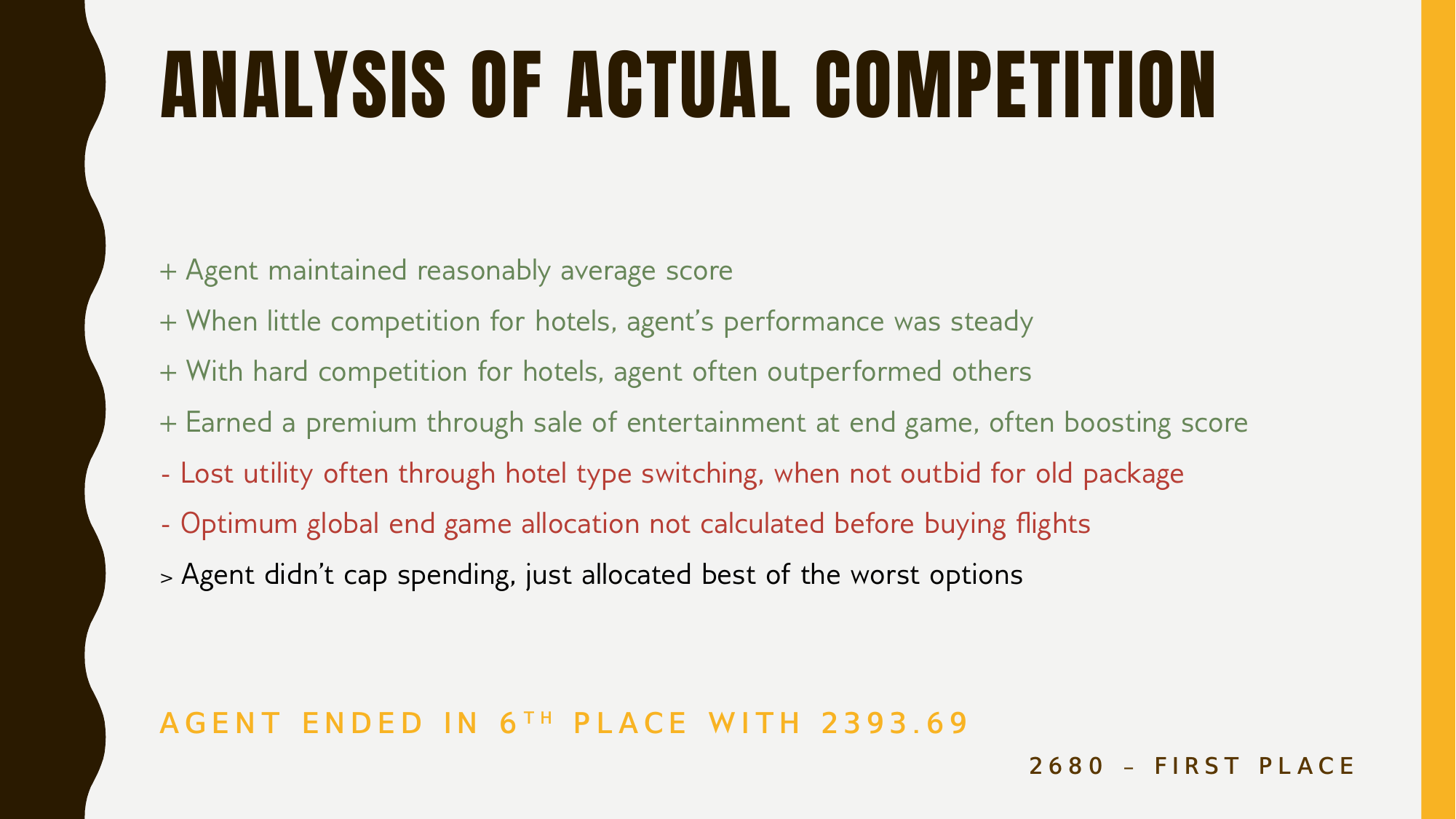

# Analysis of Actual Competition
+ Agent maintained reasonably average score
+ When little competition for hotels, agent’s performance was steady
+ With hard competition for hotels, agent often outperformed others
+ Earned a premium through sale of entertainment at end game, often boosting score
- Lost utility often through hotel type switching, when not outbid for old package
- Optimum global end game allocation not calculated before buying flights
> Agent didn’t cap spending, just allocated best of the worst options
Agent ended in 6th place with 2393.69
2680 – First place